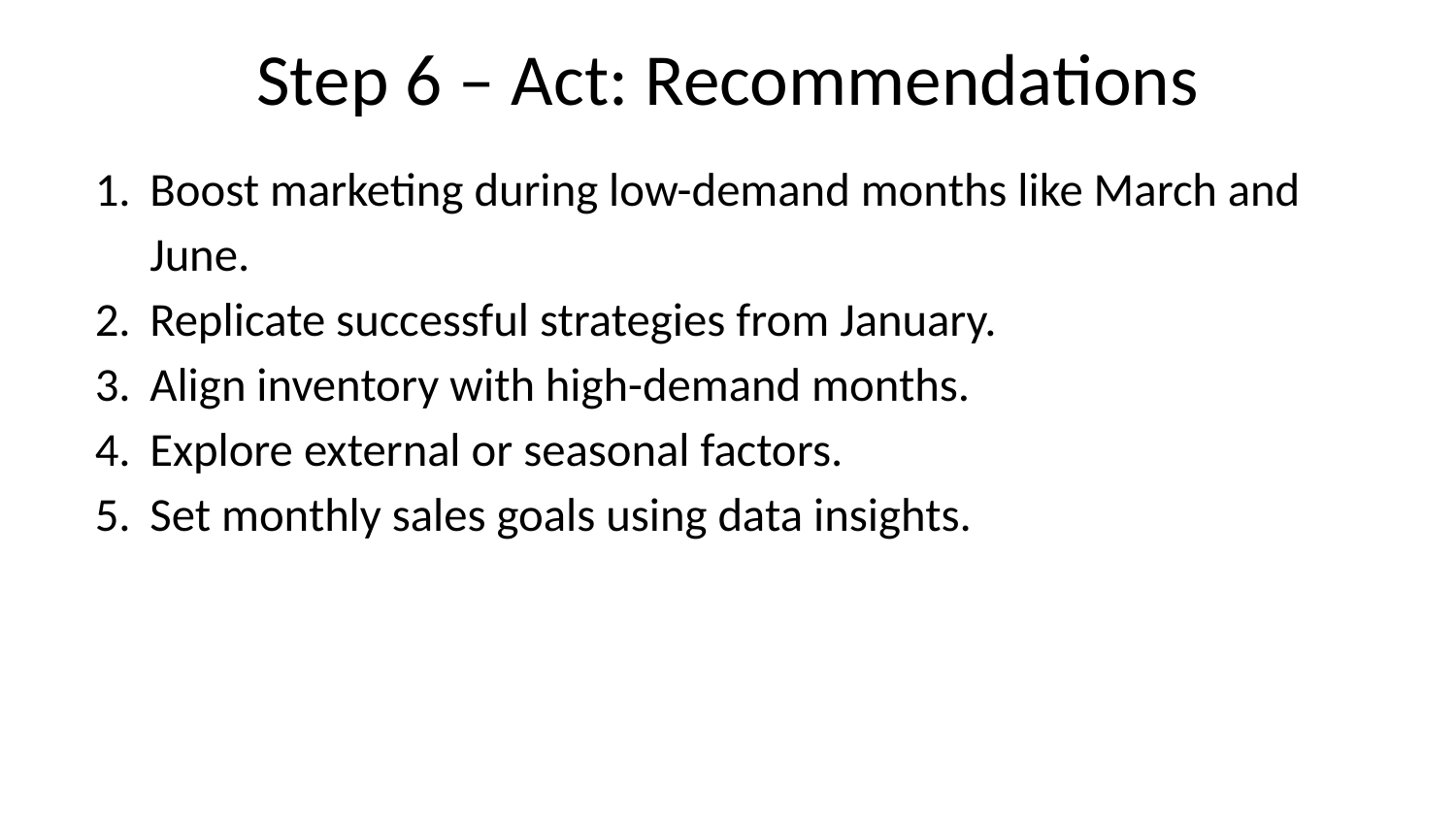

# Step 6 – Act: Recommendations
Boost marketing during low-demand months like March and June.
Replicate successful strategies from January.
Align inventory with high-demand months.
Explore external or seasonal factors.
Set monthly sales goals using data insights.